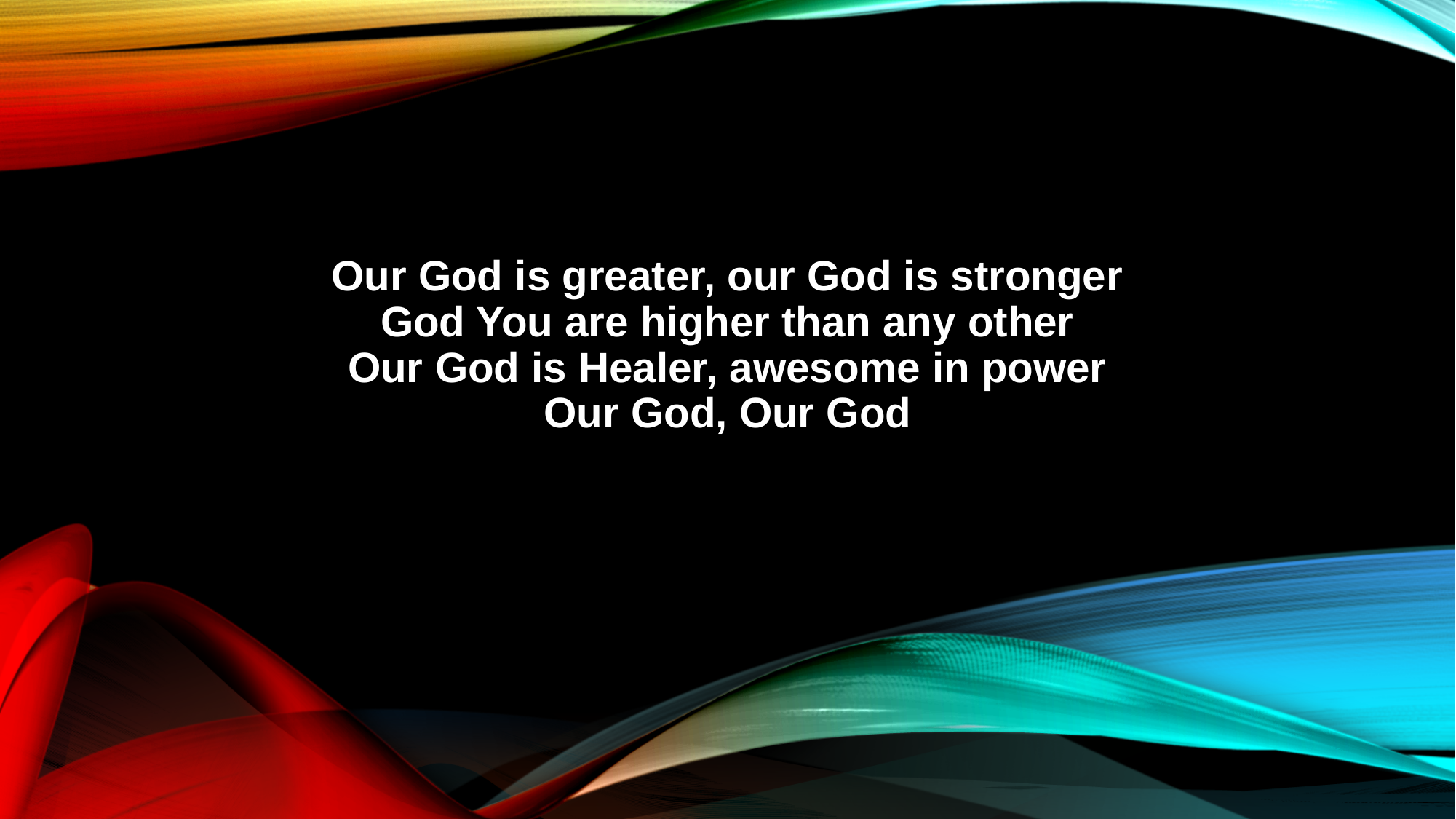

Our God is greater, our God is stronger
God You are higher than any other
Our God is Healer, awesome in power
Our God, Our God